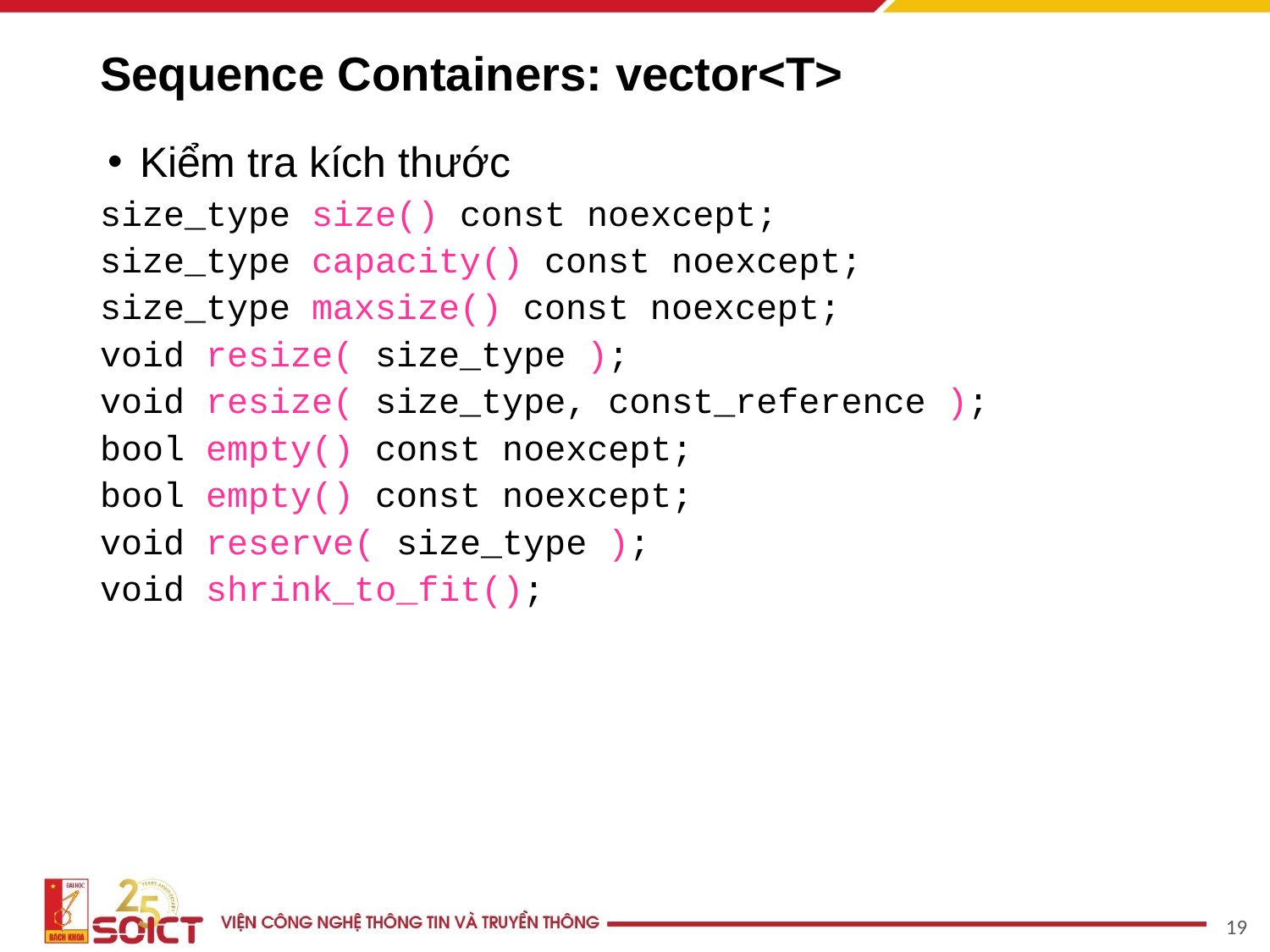

# Sequence Containers: vector<T>
Kiểm tra kích thước
size_type size() const noexcept;
size_type capacity() const noexcept;
size_type maxsize() const noexcept;
void resize( size_type );
void resize( size_type, const_reference );
bool empty() const noexcept;
bool empty() const noexcept;
void reserve( size_type );
void shrink_to_fit();

19